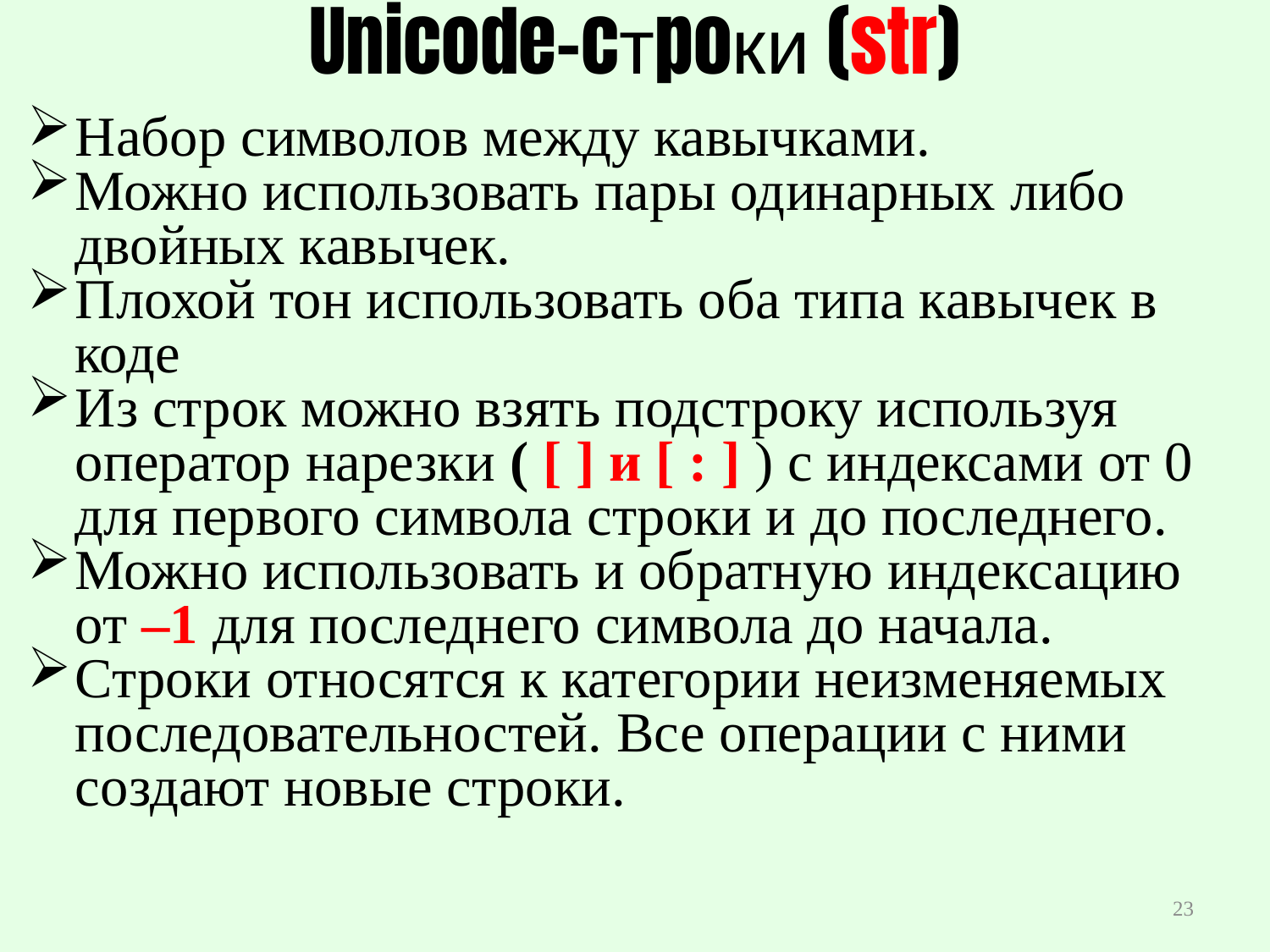

# Unicode-cтpoки (str)
Набор символов между кавычками.
Можно использовать пары одинарных либо двойных кавычек.
Плохой тон использовать оба типа кавычек в коде
Из строк можно взять подстроку используя оператор нарезки ( [ ] и [ : ] ) с индексами от 0 для первого символа строки и до последнего.
Можно использовать и обратную индексацию от –1 для последнего символа до начала.
Строки относятся к категории неизменяемых последовательностей. Все операции с ними создают новые строки.
23